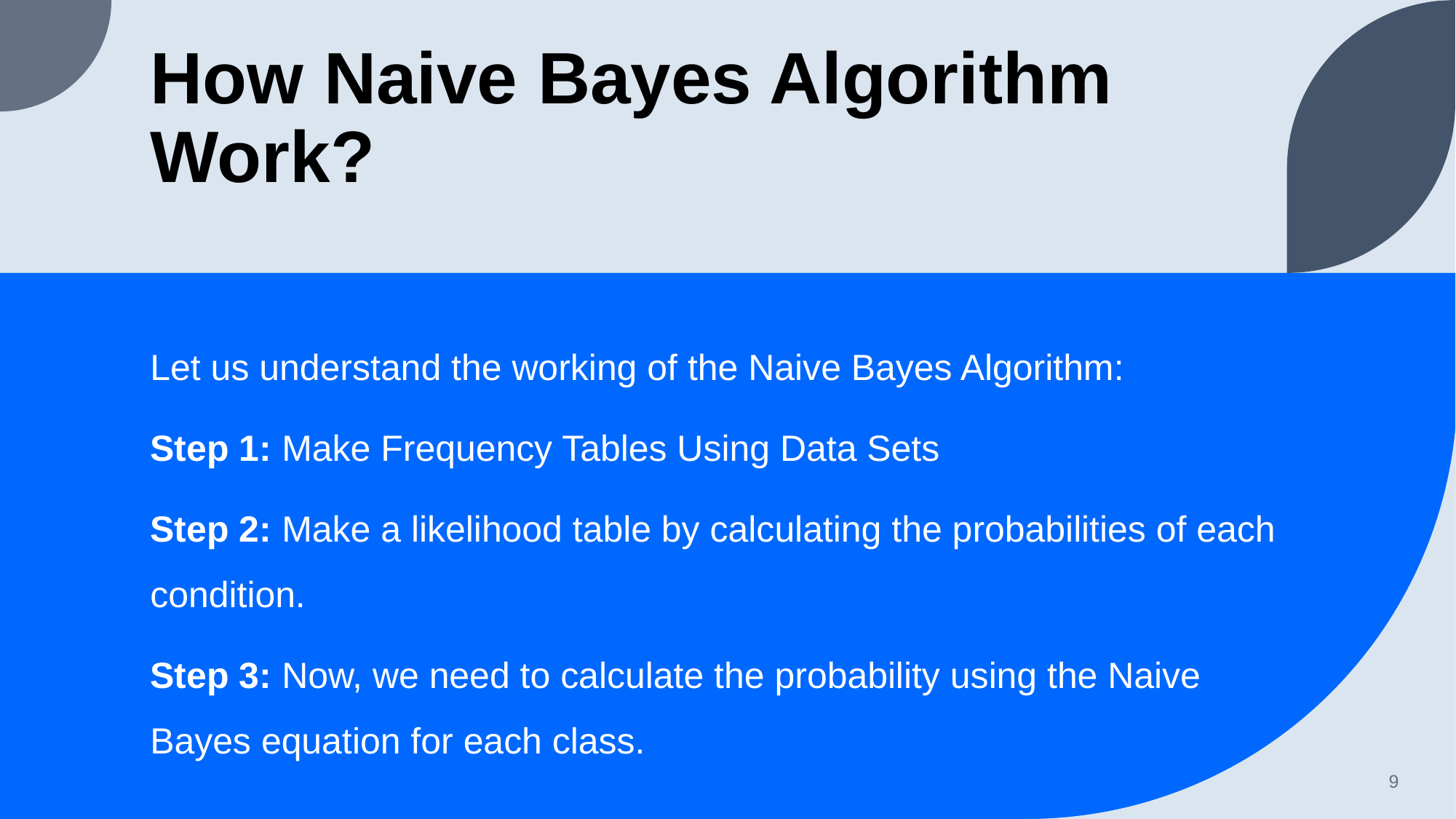

# How Naive Bayes Algorithm Work?
Let us understand the working of the Naive Bayes Algorithm:
Step 1: Make Frequency Tables Using Data Sets
Step 2: Make a likelihood table by calculating the probabilities of each condition.
Step 3: Now, we need to calculate the probability using the Naive Bayes equation for each class.
9